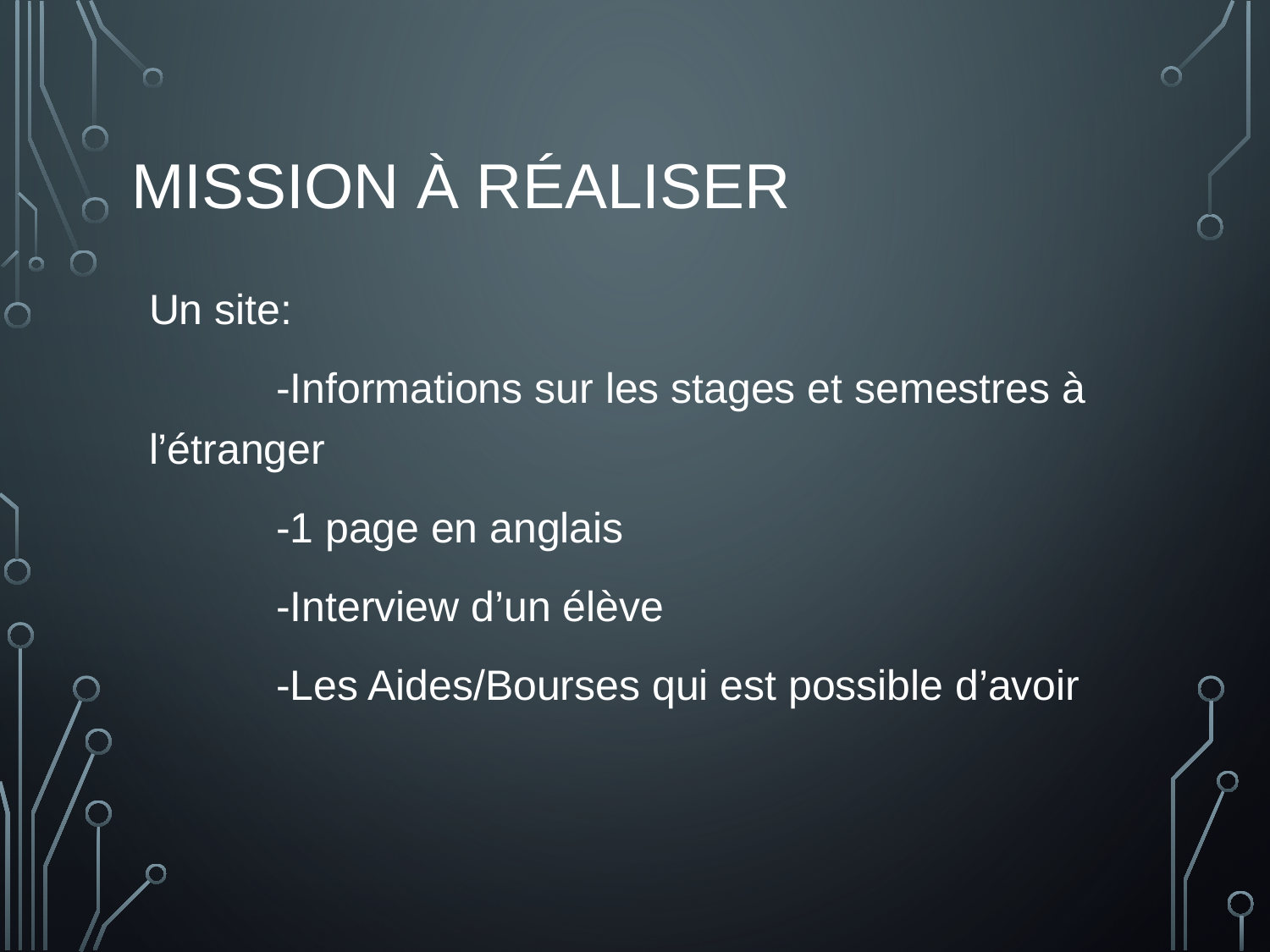

# Mission à réaliser
Un site:
	-Informations sur les stages et semestres à l’étranger
	-1 page en anglais
	-Interview d’un élève
	-Les Aides/Bourses qui est possible d’avoir